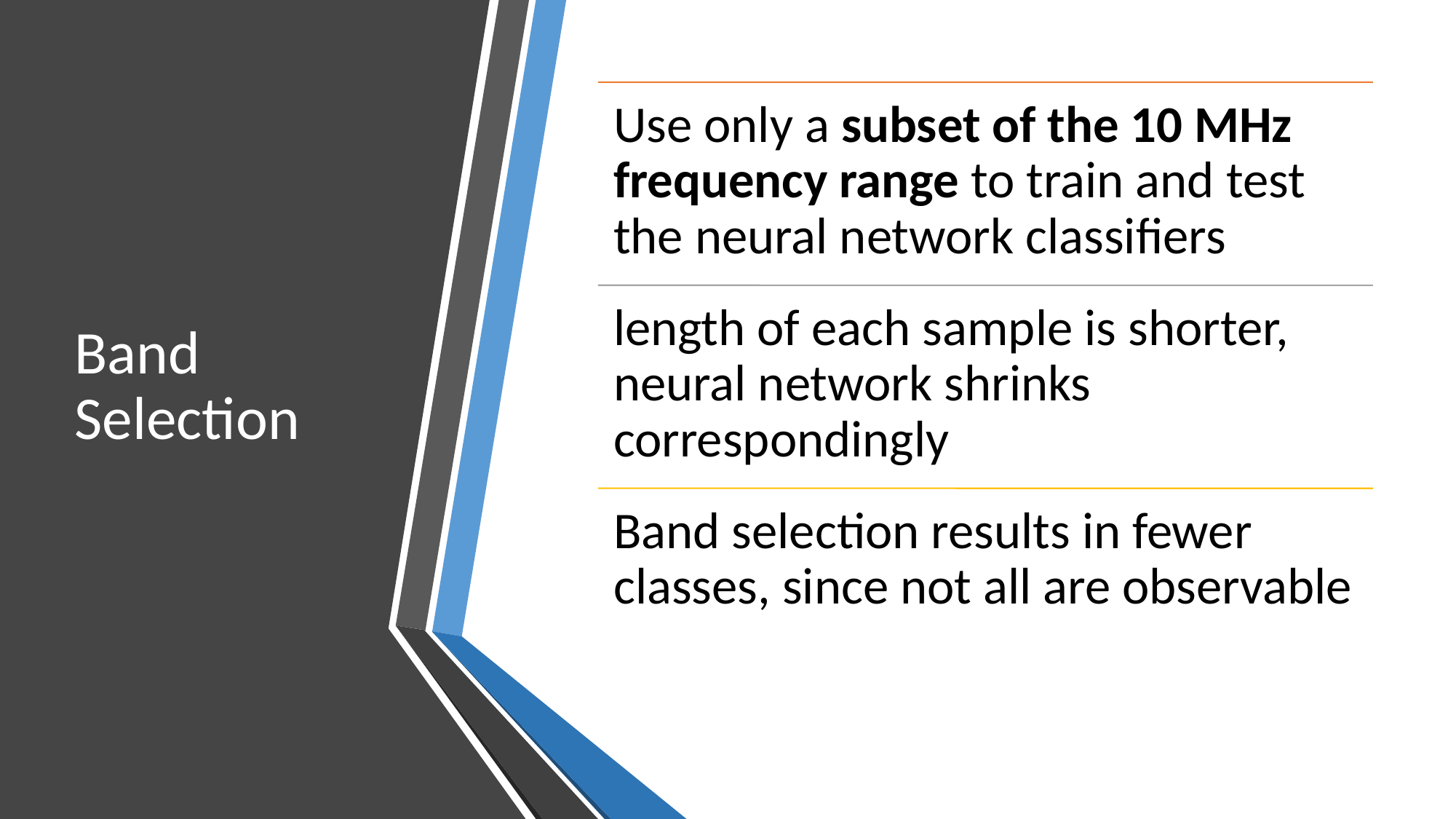

# Band Selection
Use only a subset of the 10 MHz frequency range to train and test the neural network classifiers
length of each sample is shorter, neural network shrinks correspondingly
Band selection results in fewer classes, since not all are observable